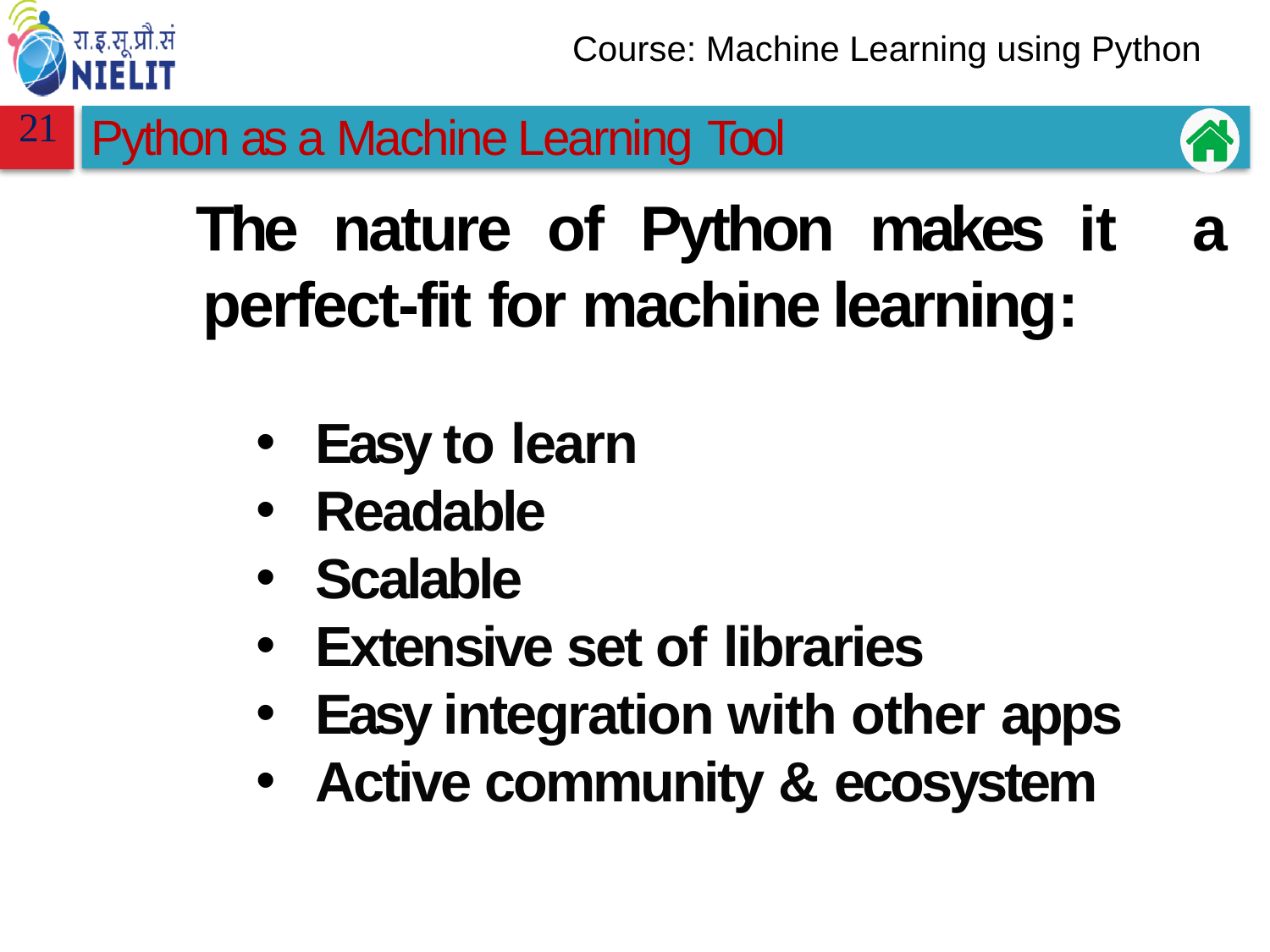

# Python as a Machine Learning Tool
21
The nature of Python makes it  a perfect-fit for machine learning:
Easy to learn
Readable
Scalable
Extensive set of libraries
Easy integration with other apps
Active community & ecosystem